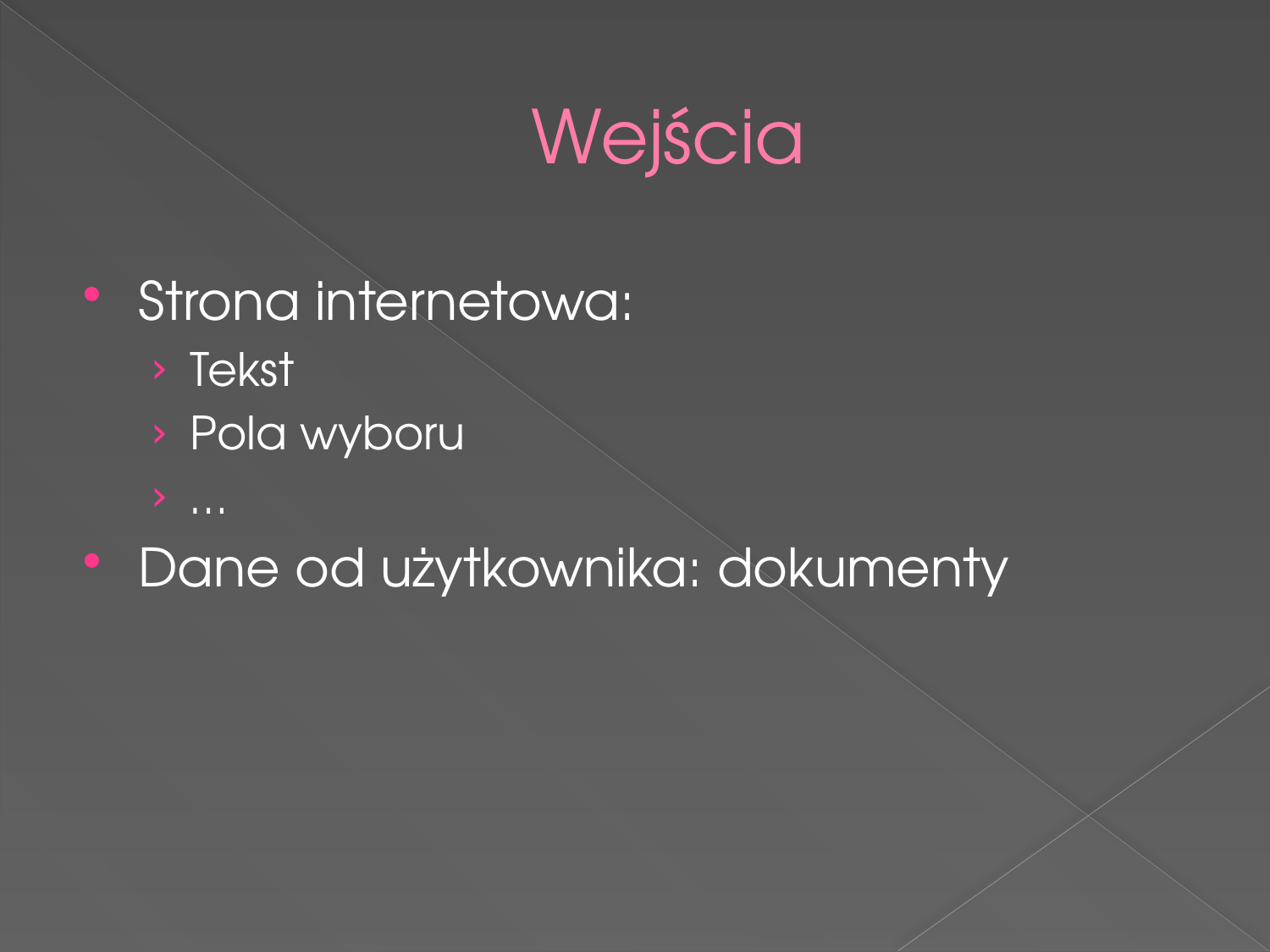

# Wejścia
Strona internetowa:
Tekst
Pola wyboru
…
Dane od użytkownika: dokumenty